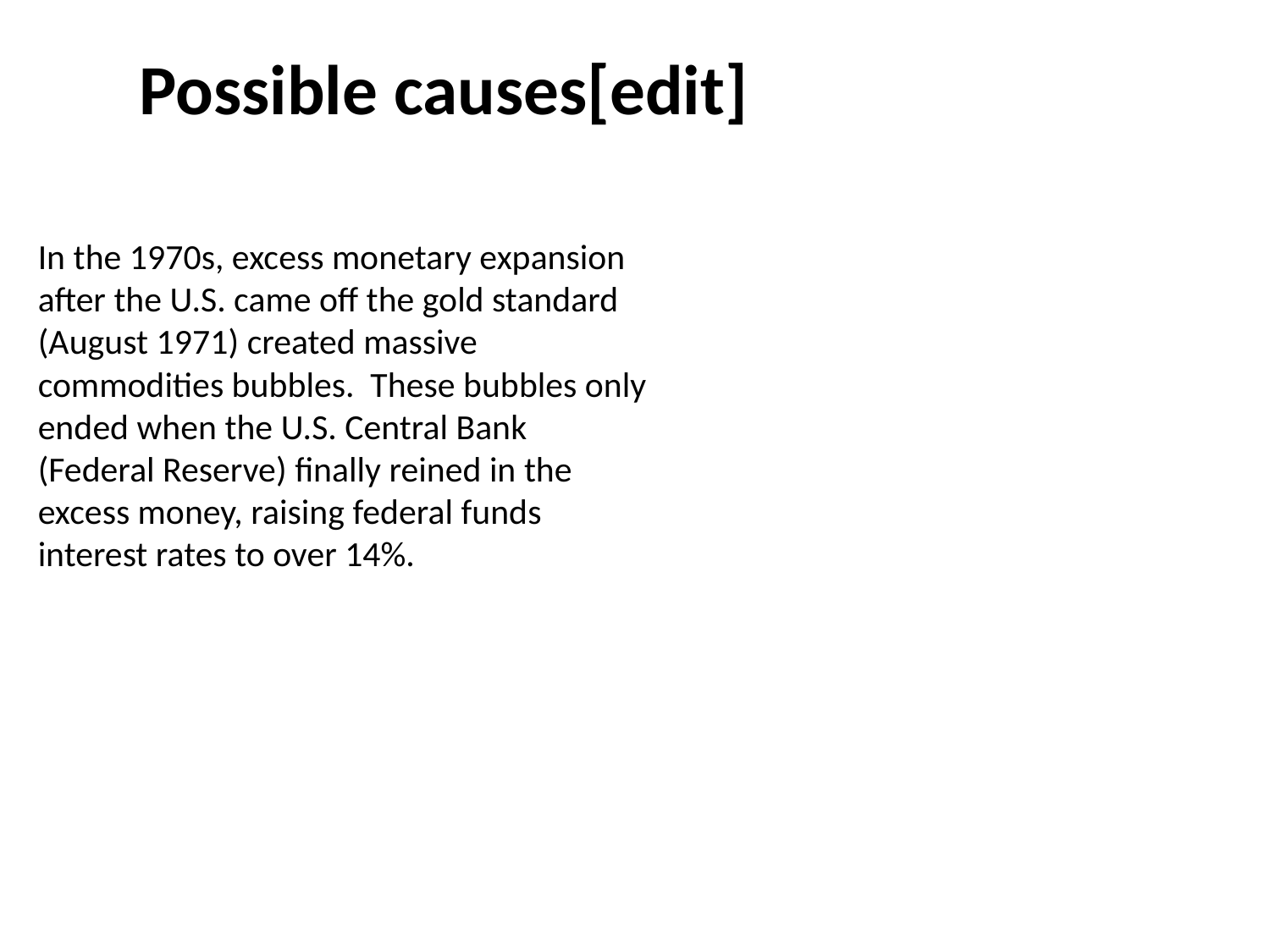

Possible causes[edit]

In the 1970s, excess monetary expansion after the U.S. came off the gold standard (August 1971) created massive commodities bubbles.  These bubbles only ended when the U.S. Central Bank (Federal Reserve) finally reined in the excess money, raising federal funds interest rates to over 14%.